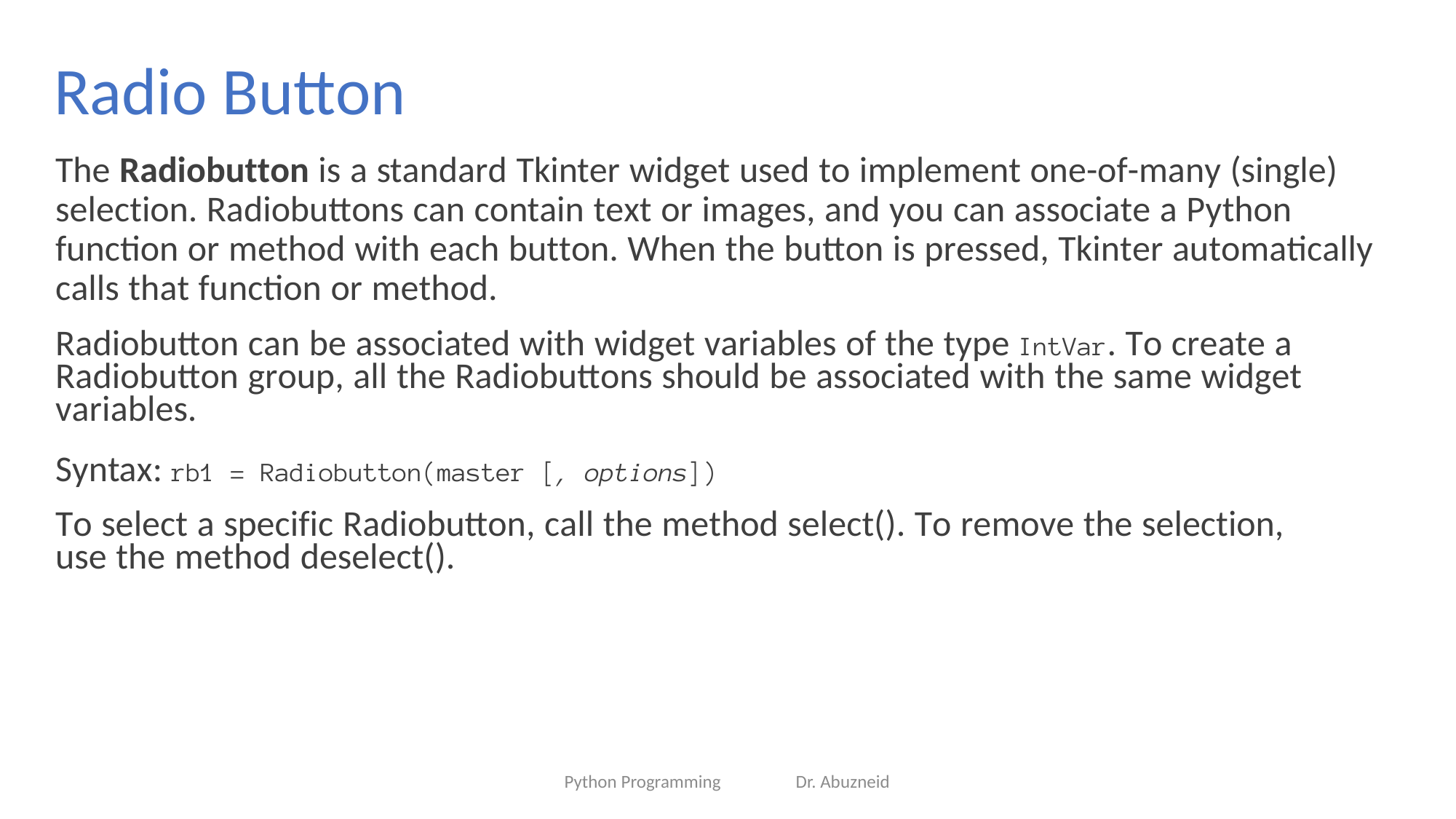

Radio Button
The Radiobutton is a standard Tkinter widget used to implement one-of-many (single) selection. Radiobuttons can contain text or images, and you can associate a Python function or method with each button. When the button is pressed, Tkinter automatically calls that function or method.
Radiobutton can be associated with widget variables of the type IntVar. To create a Radiobutton group, all the Radiobuttons should be associated with the same widget variables.
Syntax: rb1  =  Radiobutton(master  [,  options])
To select a specific Radiobutton, call the method select(). To remove the selection, use the method deselect().
Python Programming                  Dr. Abuzneid